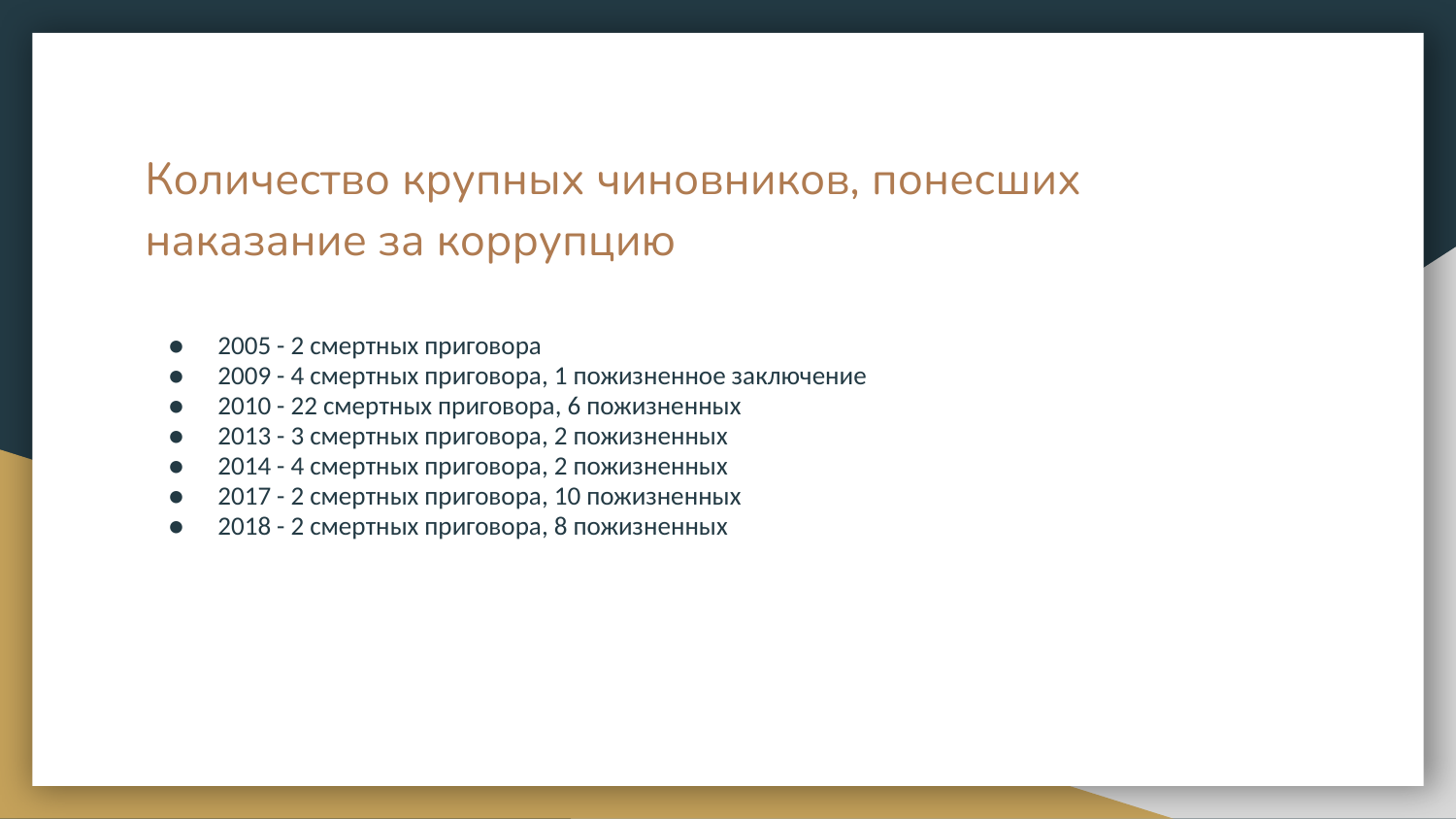

# Количество крупных чиновников, понесших наказание за коррупцию
2005 - 2 смертных приговора
2009 - 4 смертных приговора, 1 пожизненное заключение
2010 - 22 смертных приговора, 6 пожизненных
2013 - 3 смертных приговора, 2 пожизненных
2014 - 4 смертных приговора, 2 пожизненных
2017 - 2 смертных приговора, 10 пожизненных
2018 - 2 смертных приговора, 8 пожизненных